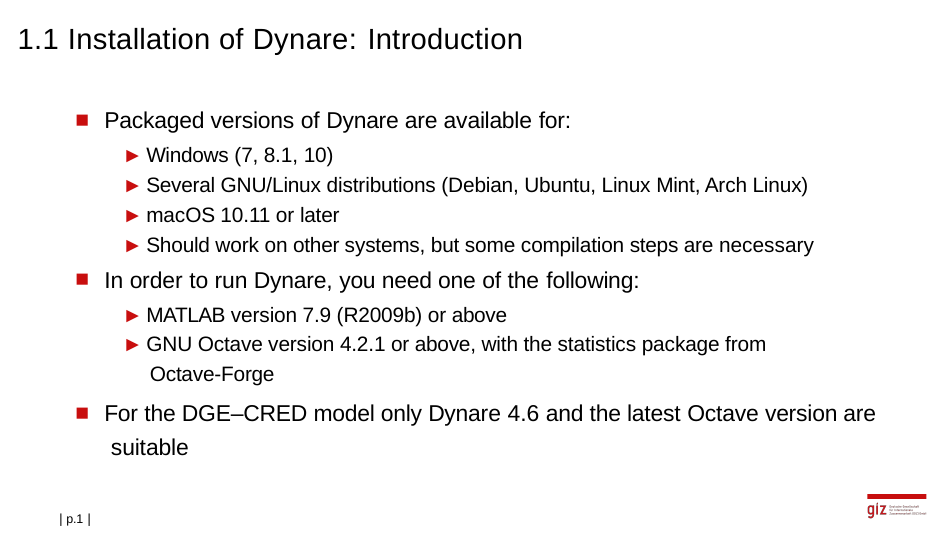

# 1.1 Installation of Dynare: Introduction
Packaged versions of Dynare are available for:
► Windows (7, 8.1, 10)
► Several GNU/Linux distributions (Debian, Ubuntu, Linux Mint, Arch Linux)
► macOS 10.11 or later
► Should work on other systems, but some compilation steps are necessary
In order to run Dynare, you need one of the following:
► MATLAB version 7.9 (R2009b) or above
► GNU Octave version 4.2.1 or above, with the statistics package from  Octave-Forge
For the DGE–CRED model only Dynare 4.6 and the latest Octave version are  suitable
| p.1 |